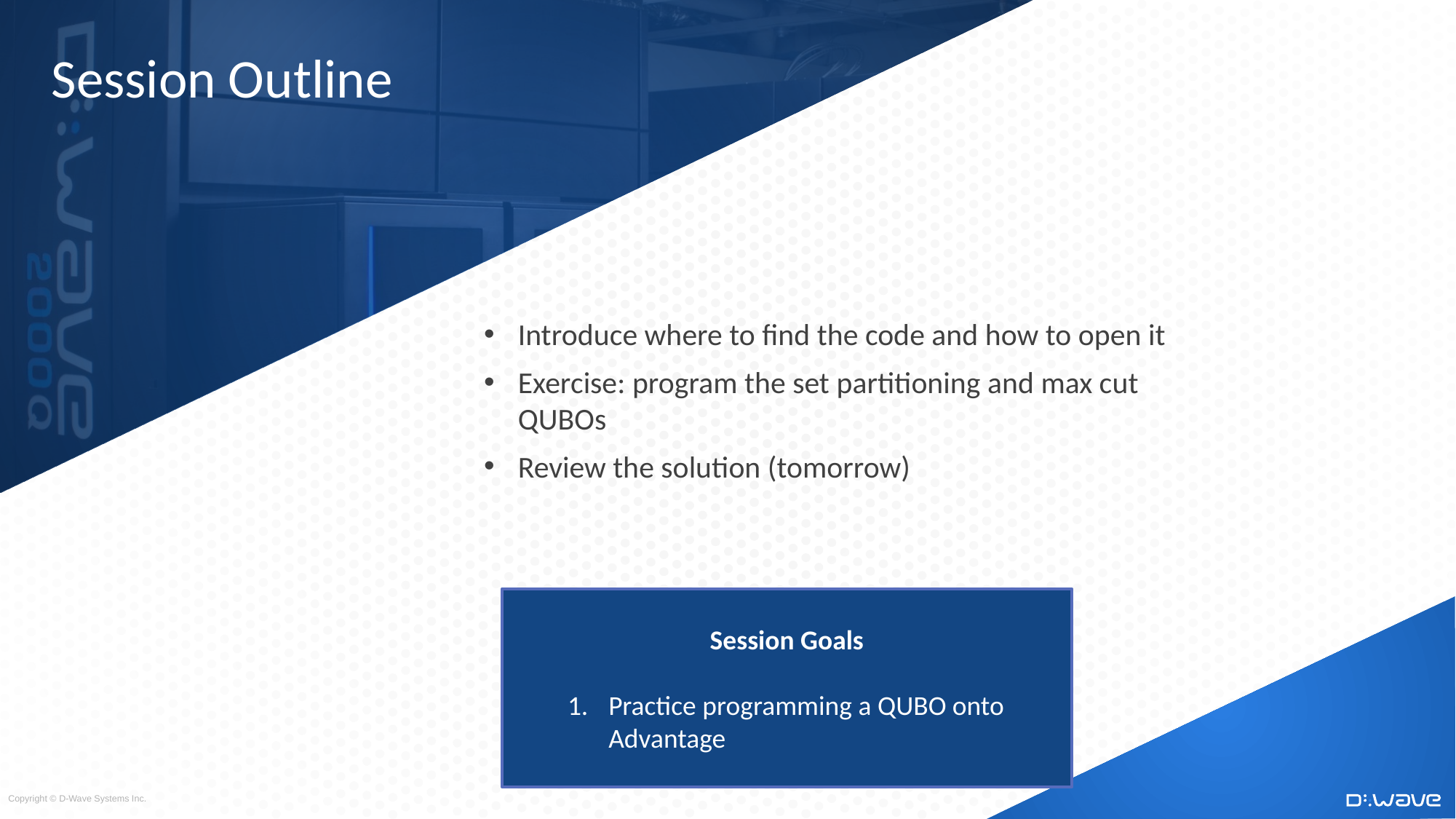

# Session Outline
Introduce where to find the code and how to open it
Exercise: program the set partitioning and max cut QUBOs
Review the solution (tomorrow)

Session Goals

Practice programming a QUBO onto Advantage